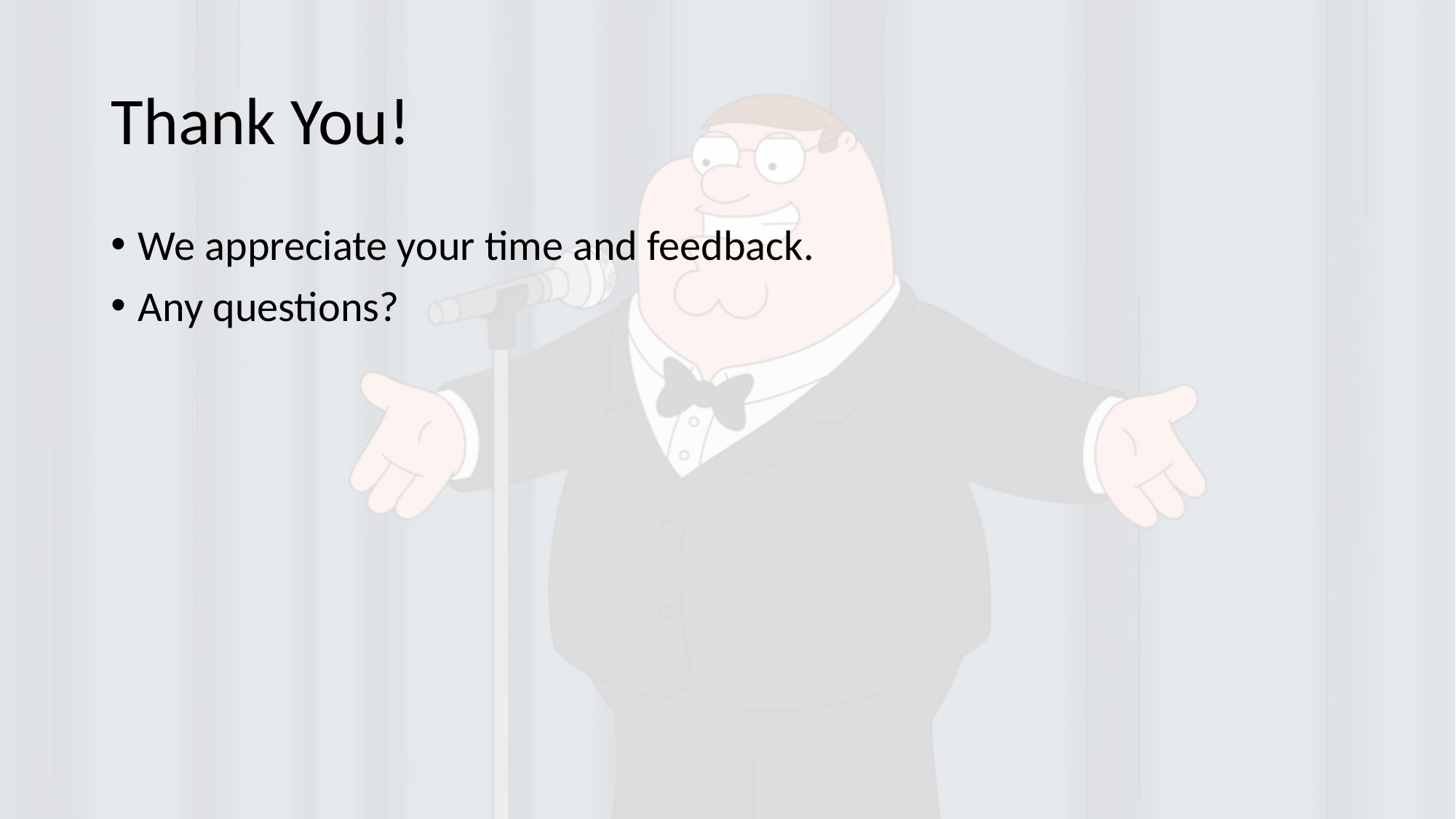

# Thank You!
We appreciate your time and feedback.
Any questions?